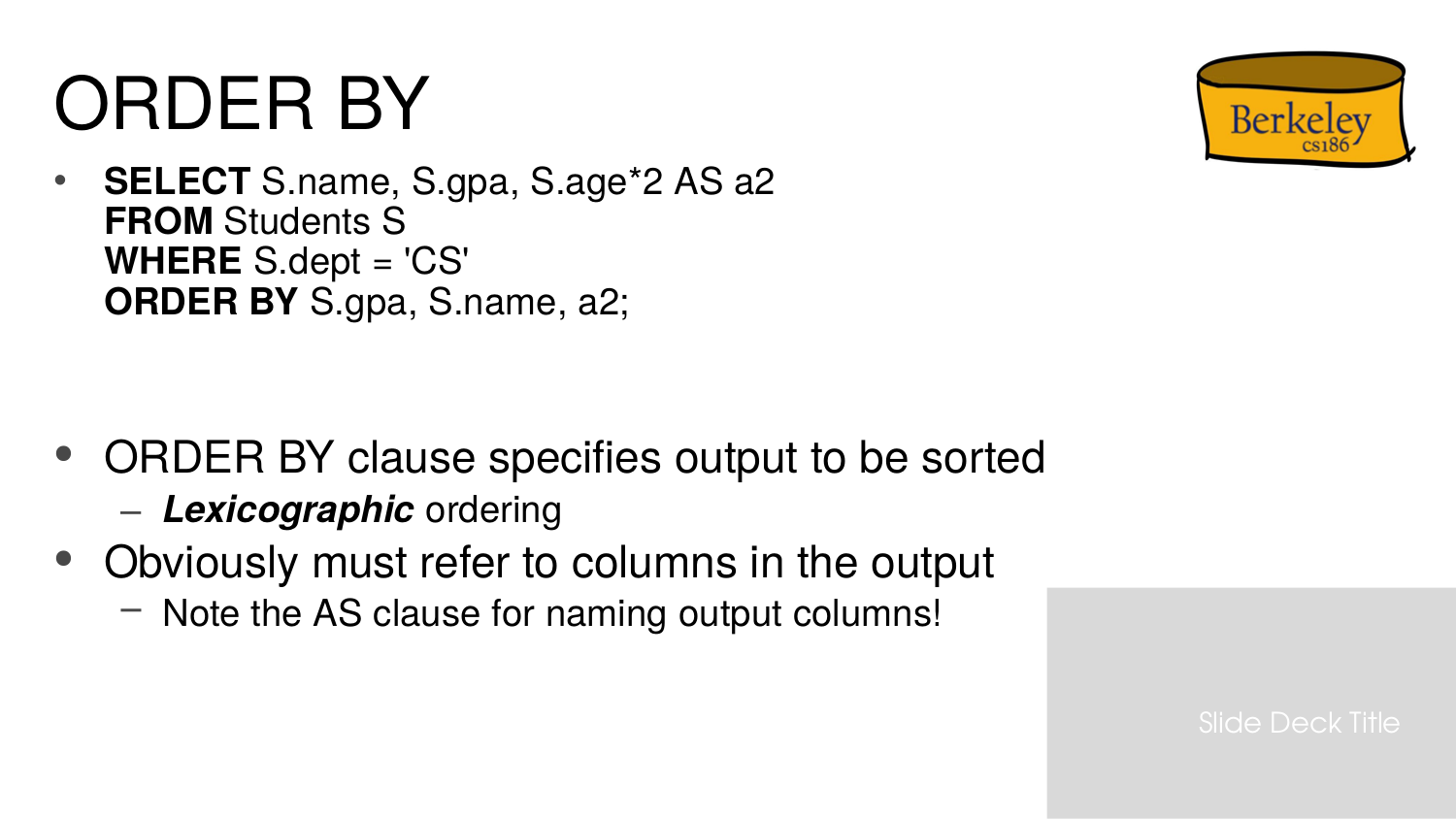

# ORDER BY
SELECT S.name, S.gpa, S.age*2 AS a2
FROM Students S
WHERE S.dept = 'CS'
ORDER BY S.gpa, S.name, a2;
ORDER BY clause specifies output to be sorted
Lexicographic ordering
Obviously must refer to columns in the output
Note the AS clause for naming output columns!